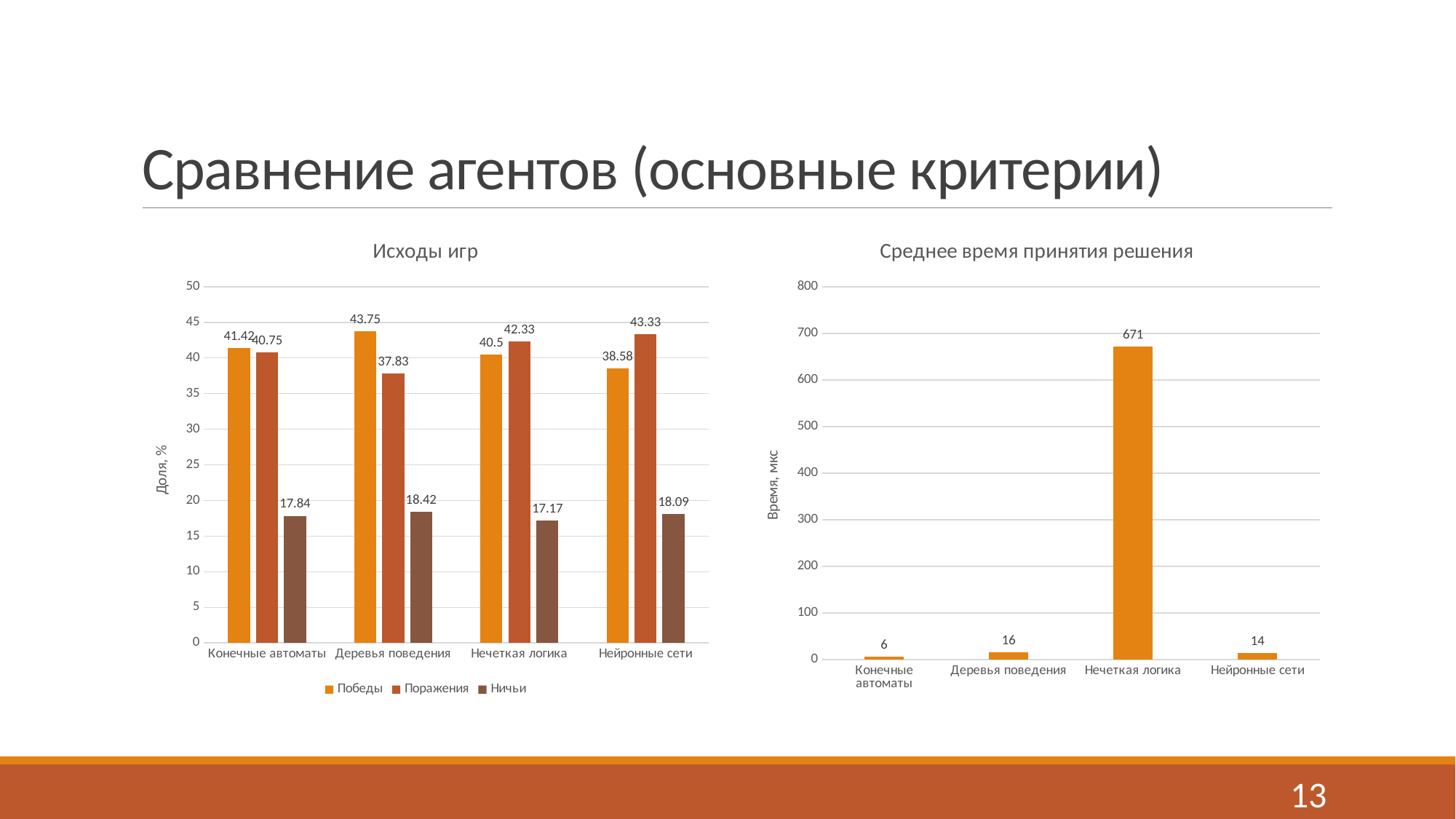

# Сравнение агентов (основные критерии)

### Chart: Исходы игр

| Category | Победы | Поражения | Ничьи |
|---|---|---|---|
| Конечные автоматы | 41.42 | 40.75 | 17.840000000000003 |
| Деревья поведения | 43.75 | 37.83 | 18.42 |
| Нечеткая логика | 40.5 | 42.33 | 17.17 |
| Нейронные сети | 38.58 | 43.33 | 18.090000000000003 |

### Chart: Среднее время принятия решения

| Category | Время на решение |
|---|---|
| Конечные автоматы | 6.0 |
| Деревья поведения | 16.0 |
| Нечеткая логика | 671.0 |
| Нейронные сети | 14.0 |
13